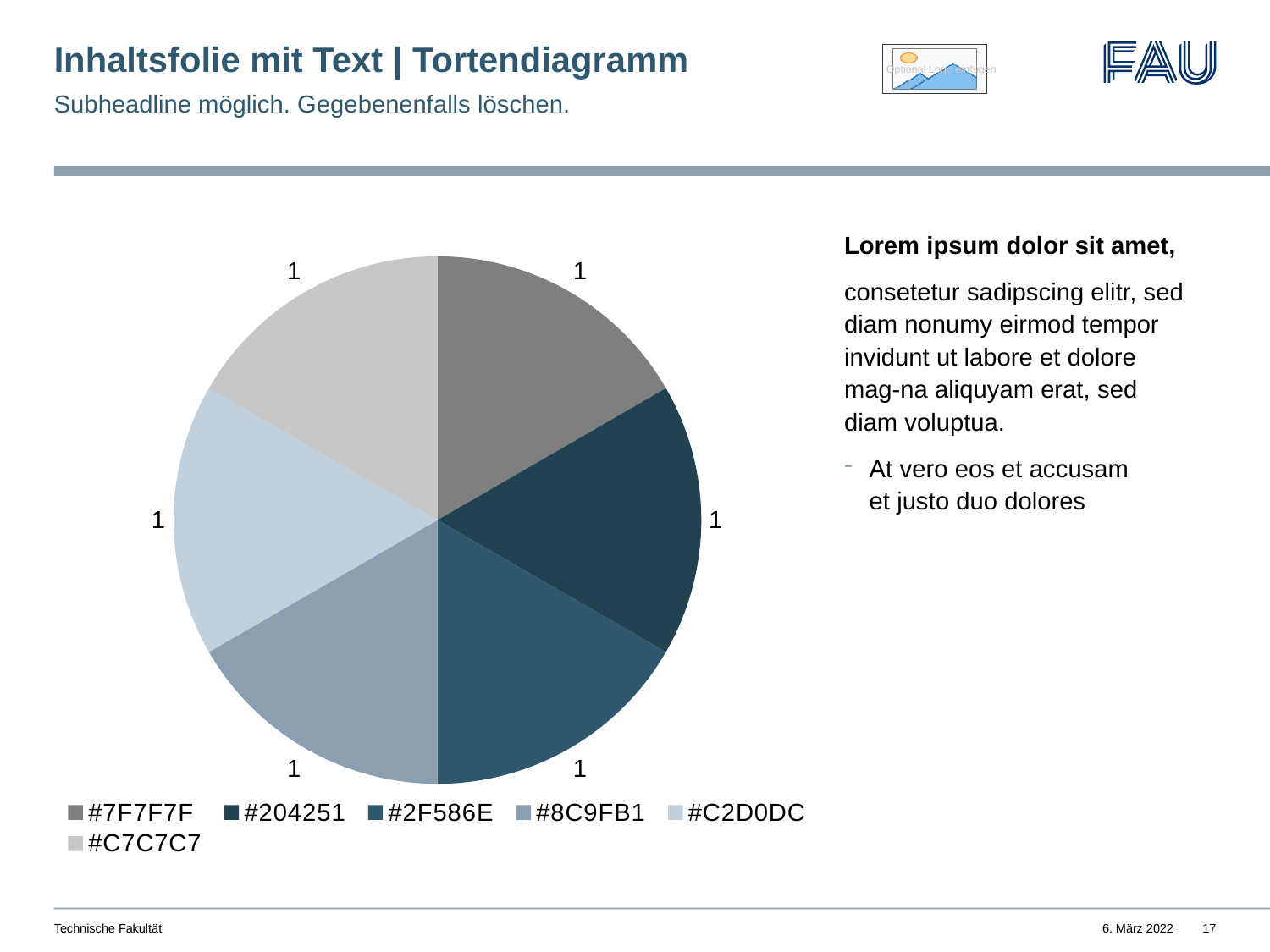

# Inhaltsfolie mit Text | Tortendiagramm

Subheadline möglich. Gegebenenfalls löschen.
Lorem ipsum dolor sit amet,
consetetur sadipscing elitr, sed diam nonumy eirmod tempor invidunt ut labore et dolore mag-na aliquyam erat, sed diam voluptua.
At vero eos et accusam
et justo duo dolores

### Chart

| Category | Verkauf |
|---|---|
| #7F7F7F | 1.0 |
| #204251 | 1.0 |
| #2F586E | 1.0 |
| #8C9FB1 | 1.0 |
| #C2D0DC | 1.0 |
| #C7C7C7 | 1.0 |
Technische Fakultät
6. März 2022
17